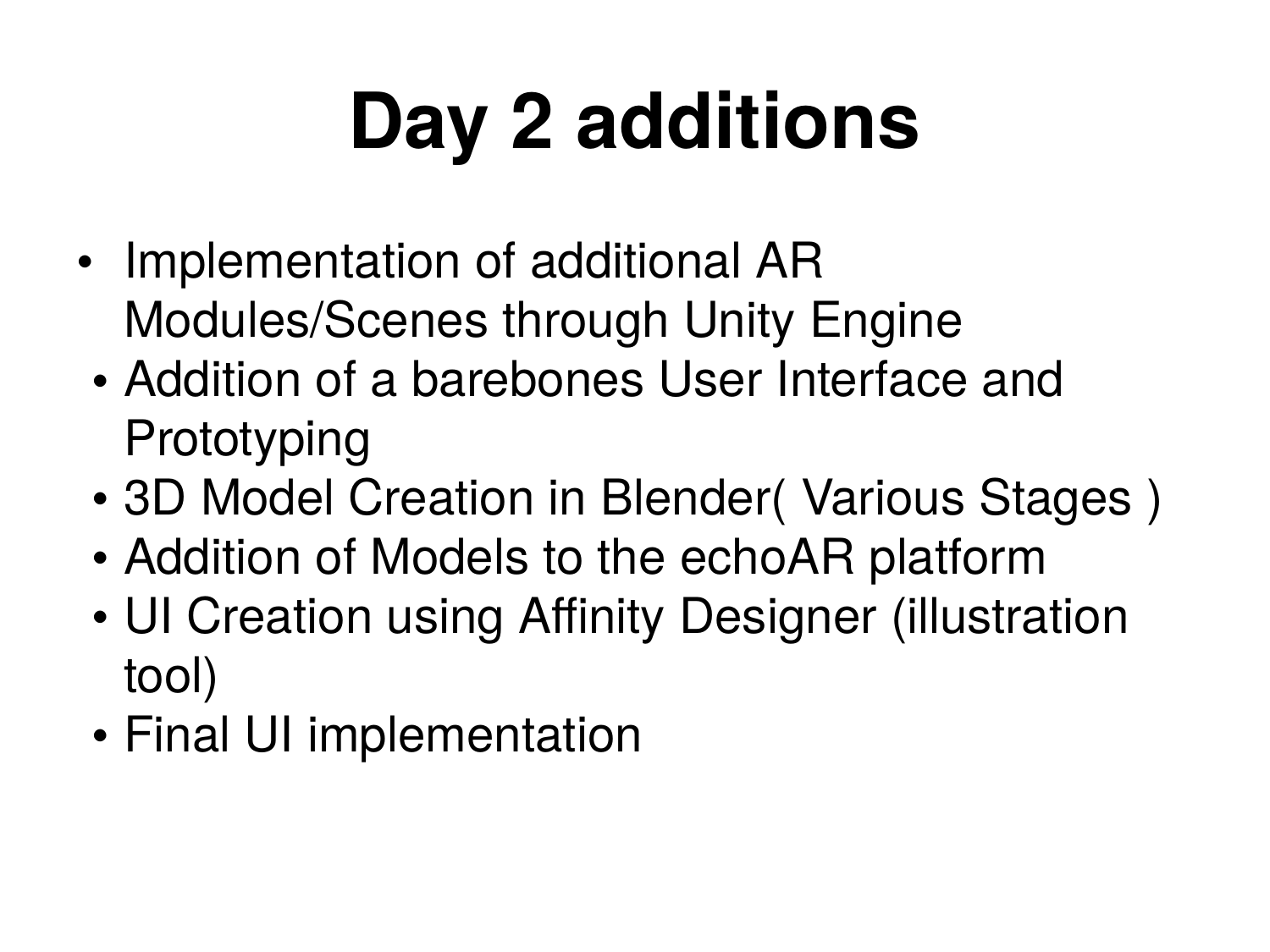

# Day 2 additions
Implementation of additional AR Modules/Scenes through Unity Engine
Addition of a barebones User Interface and Prototyping
3D Model Creation in Blender( Various Stages )
Addition of Models to the echoAR platform
UI Creation using Affinity Designer (illustration tool)
Final UI implementation